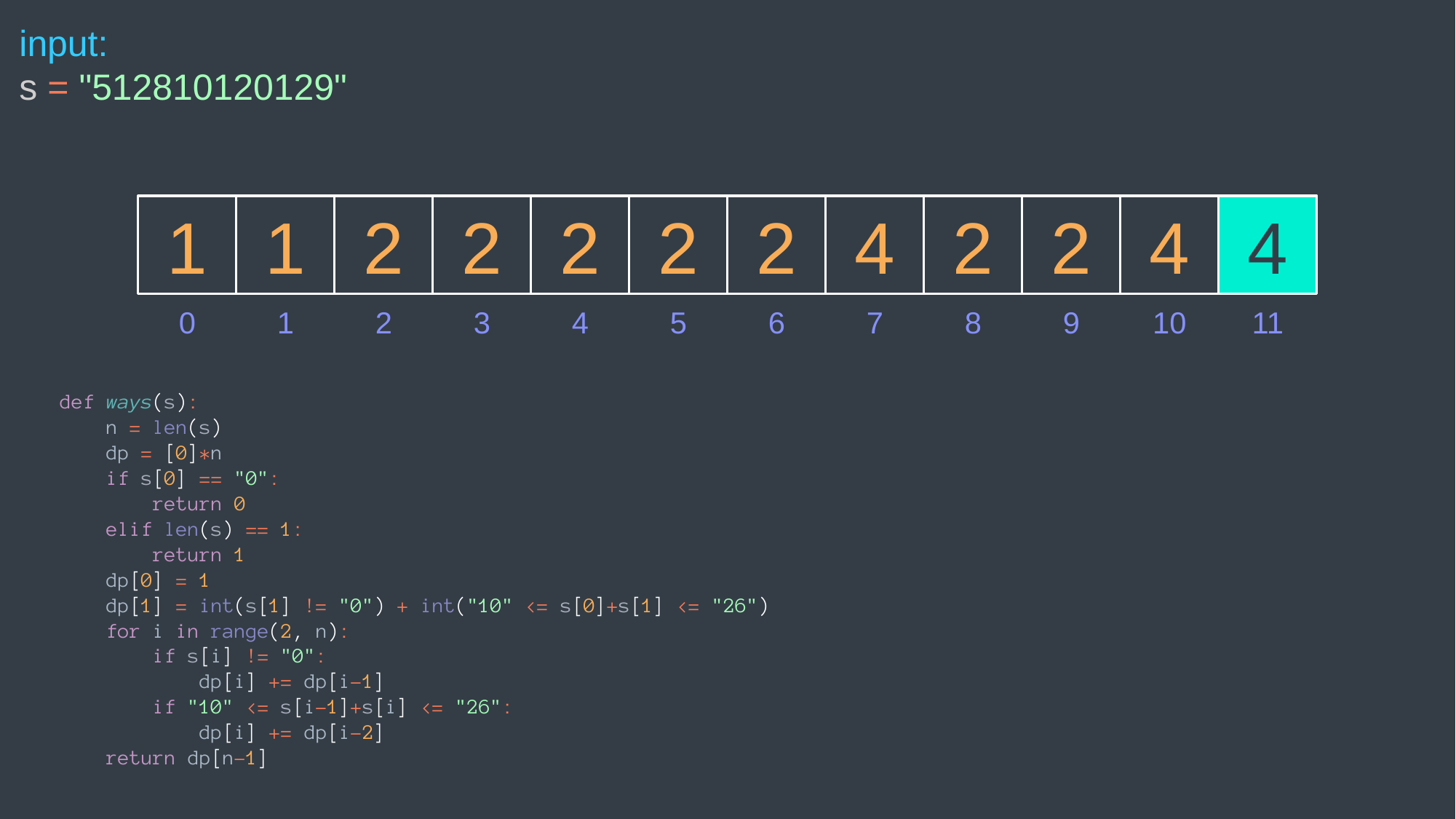

input:
s = "512810120129"
1
1
2
2
2
2
2
4
2
2
4
4
0
1
2
3
4
5
6
7
8
9
10
11
def ways(s):
    n = len(s)
    dp = [0]*n
    if s[0] == "0":
        return 0
    elif len(s) == 1:
        return 1
    dp[0] = 1
    dp[1] = int(s[1] != "0") + int("10" <= s[0]+s[1] <= "26")
    for i in range(2, n):
        if s[i] != "0":
            dp[i] += dp[i-1]
        if "10" <= s[i-1]+s[i] <= "26":
            dp[i] += dp[i-2]
    return dp[n-1]